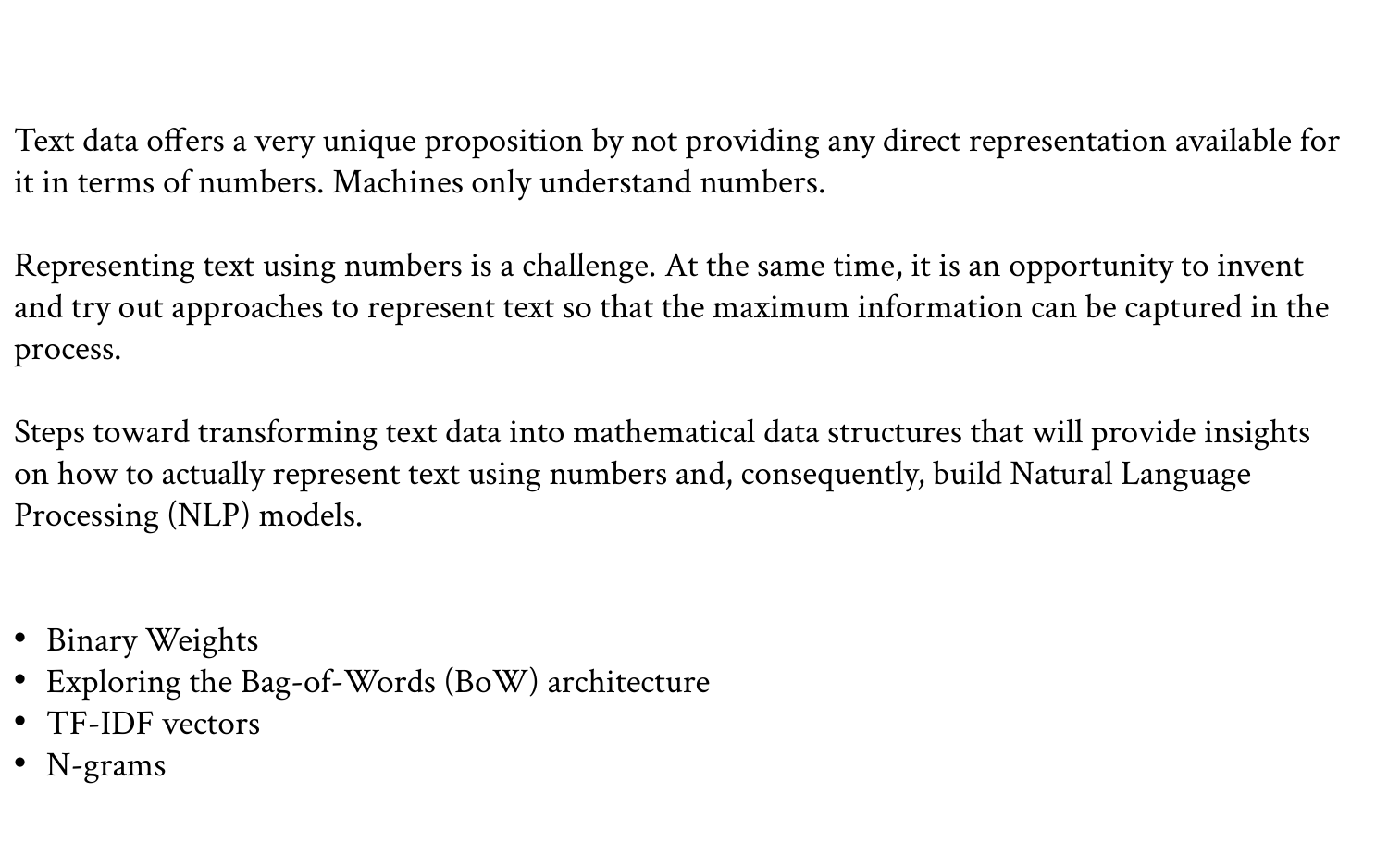

Text data offers a very unique proposition by not providing any direct representation available for it in terms of numbers. Machines only understand numbers.

Representing text using numbers is a challenge. At the same time, it is an opportunity to invent and try out approaches to represent text so that the maximum information can be captured in the process.

Steps toward transforming text data into mathematical data structures that will provide insights on how to actually represent text using numbers and, consequently, build Natural Language Processing (NLP) models.

Binary Weights
Exploring the Bag-of-Words (BoW) architecture
TF-IDF vectors
N-grams